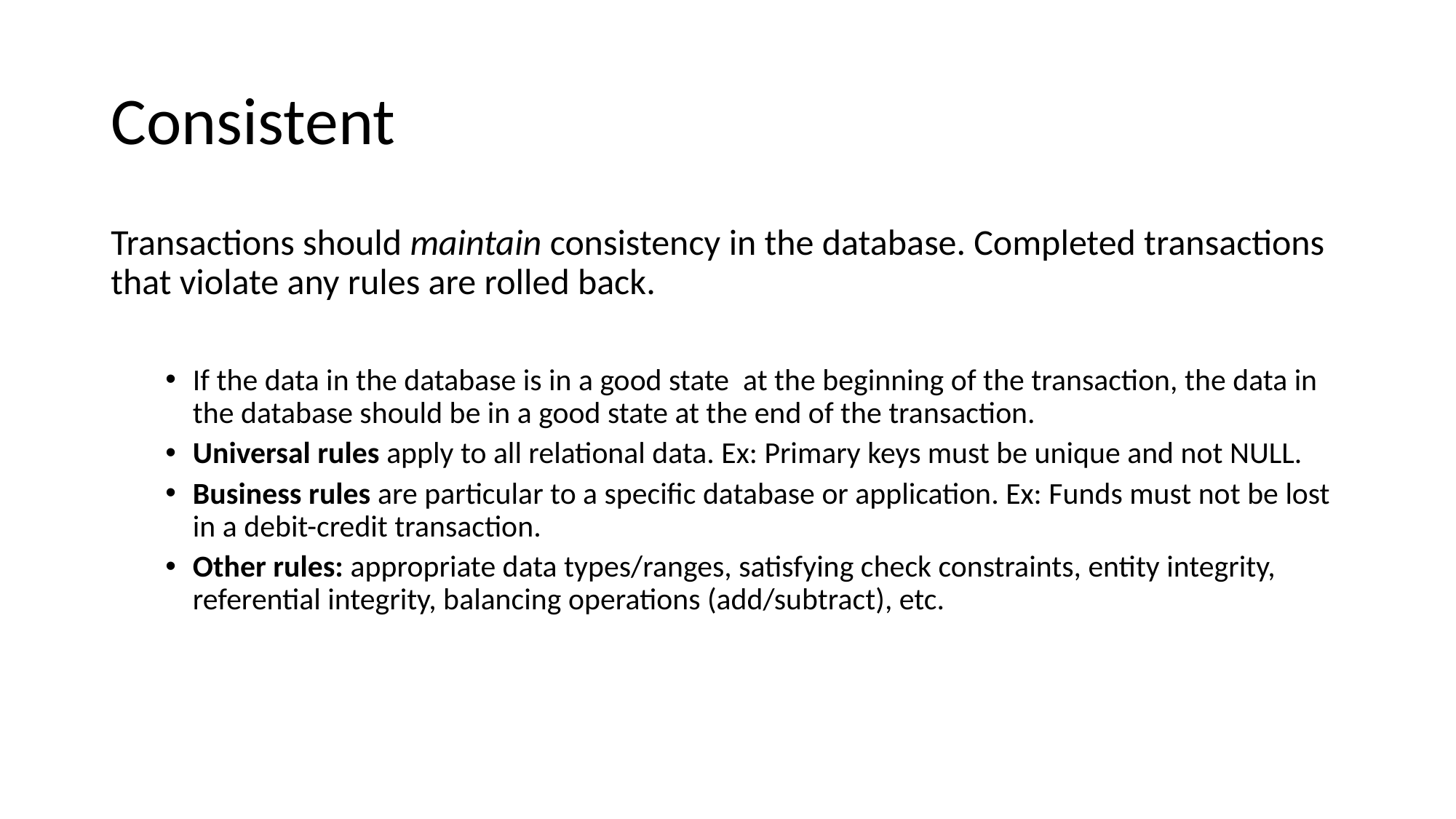

# Consistent
Transactions should maintain consistency in the database. Completed transactions that violate any rules are rolled back.

If the data in the database is in a good state  at the beginning of the transaction, the data in the database should be in a good state at the end of the transaction.
Universal rules apply to all relational data. Ex: Primary keys must be unique and not NULL.
Business rules are particular to a specific database or application. Ex: Funds must not be lost in a debit-credit transaction.
Other rules: appropriate data types/ranges, satisfying check constraints, entity integrity, referential integrity, balancing operations (add/subtract), etc.